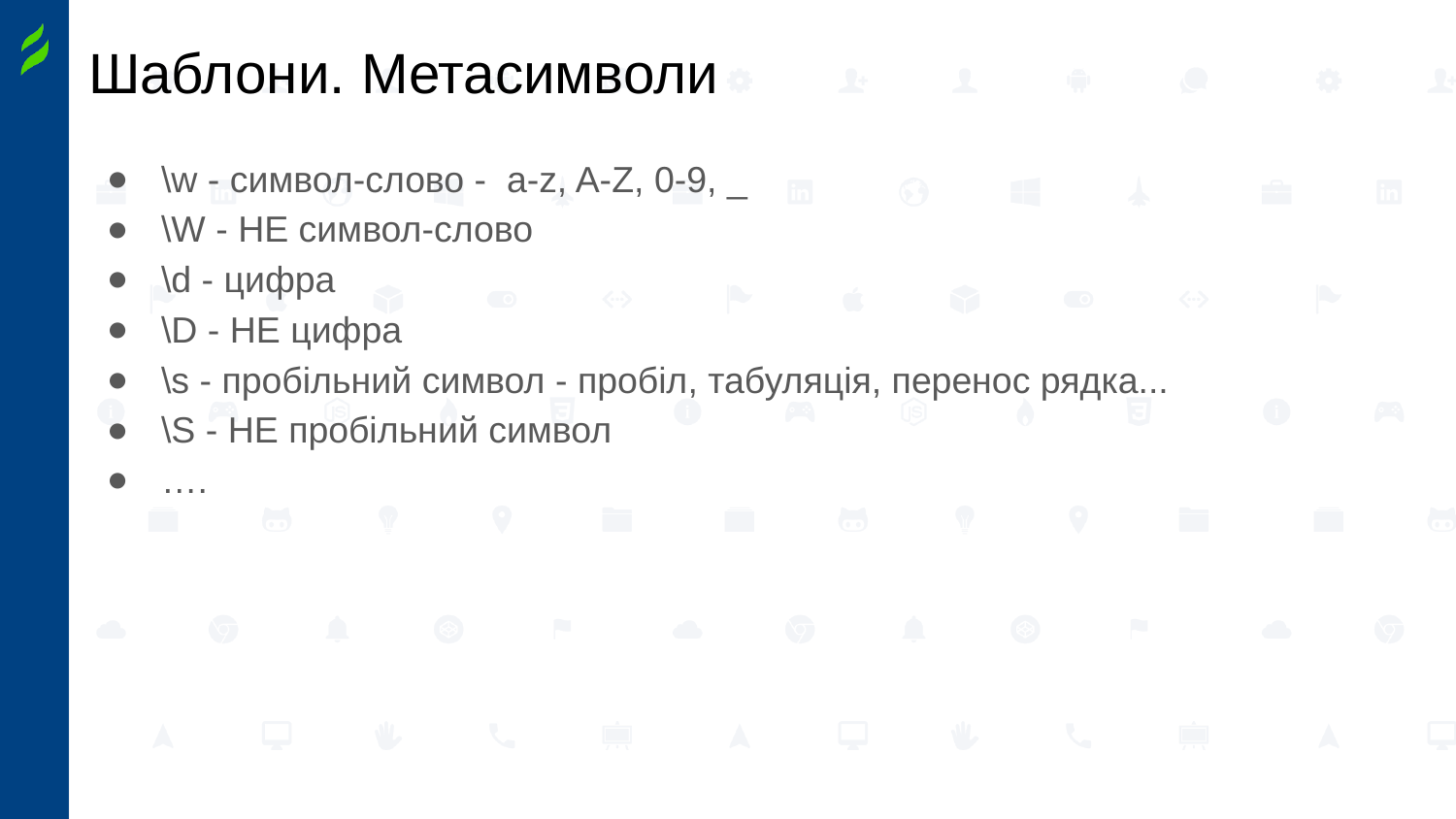

# Шаблони. Метасимволи
\w - символ-слово -  a-z, A-Z, 0-9, _
\W - НЕ символ-слово
\d - цифра
\D - НЕ цифра
\s - пробільний символ - пробіл, табуляція, перенос рядка...
\S - НЕ пробільний символ
….